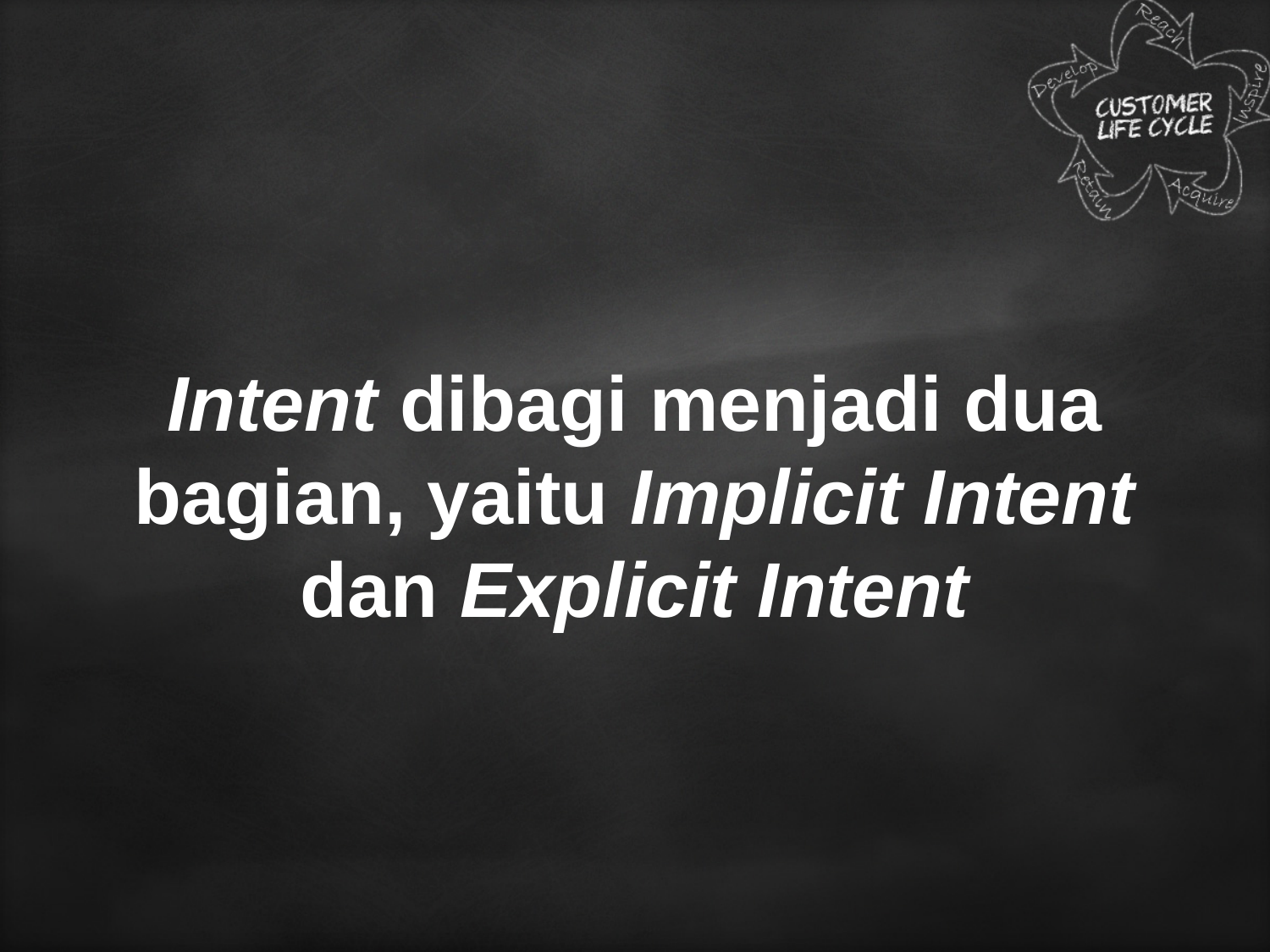

Intent dibagi menjadi dua bagian, yaitu Implicit Intent dan Explicit Intent